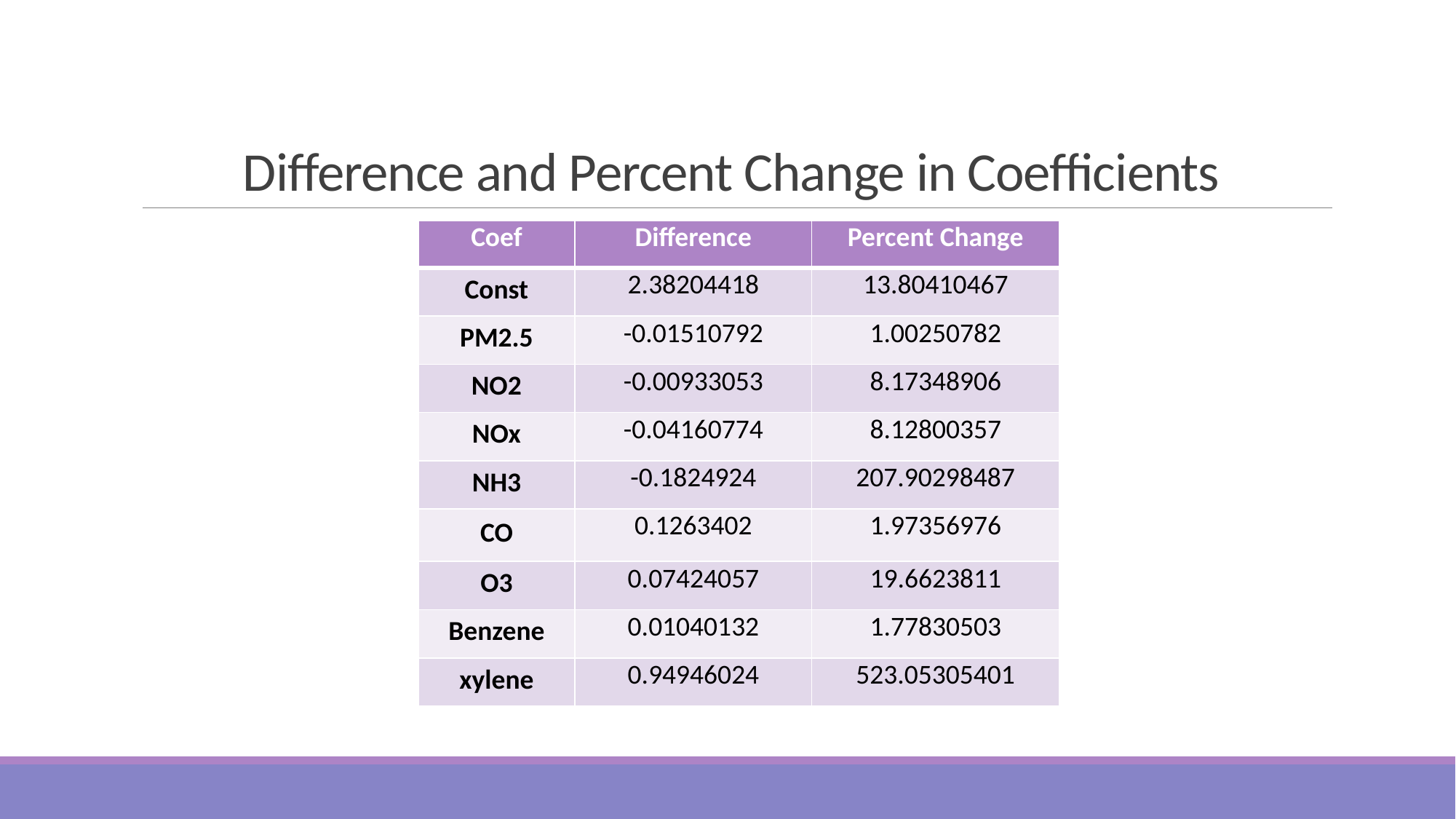

# Difference and Percent Change in Coefficients
| Coef | Difference | Percent Change |
| --- | --- | --- |
| Const | 2.38204418 | 13.80410467 |
| PM2.5 | -0.01510792 | 1.00250782 |
| NO2 | -0.00933053 | 8.17348906 |
| NOx | -0.04160774 | 8.12800357 |
| NH3 | -0.1824924 | 207.90298487 |
| CO | 0.1263402 | 1.97356976 |
| O3 | 0.07424057 | 19.6623811 |
| Benzene | 0.01040132 | 1.77830503 |
| xylene | 0.94946024 | 523.05305401 |